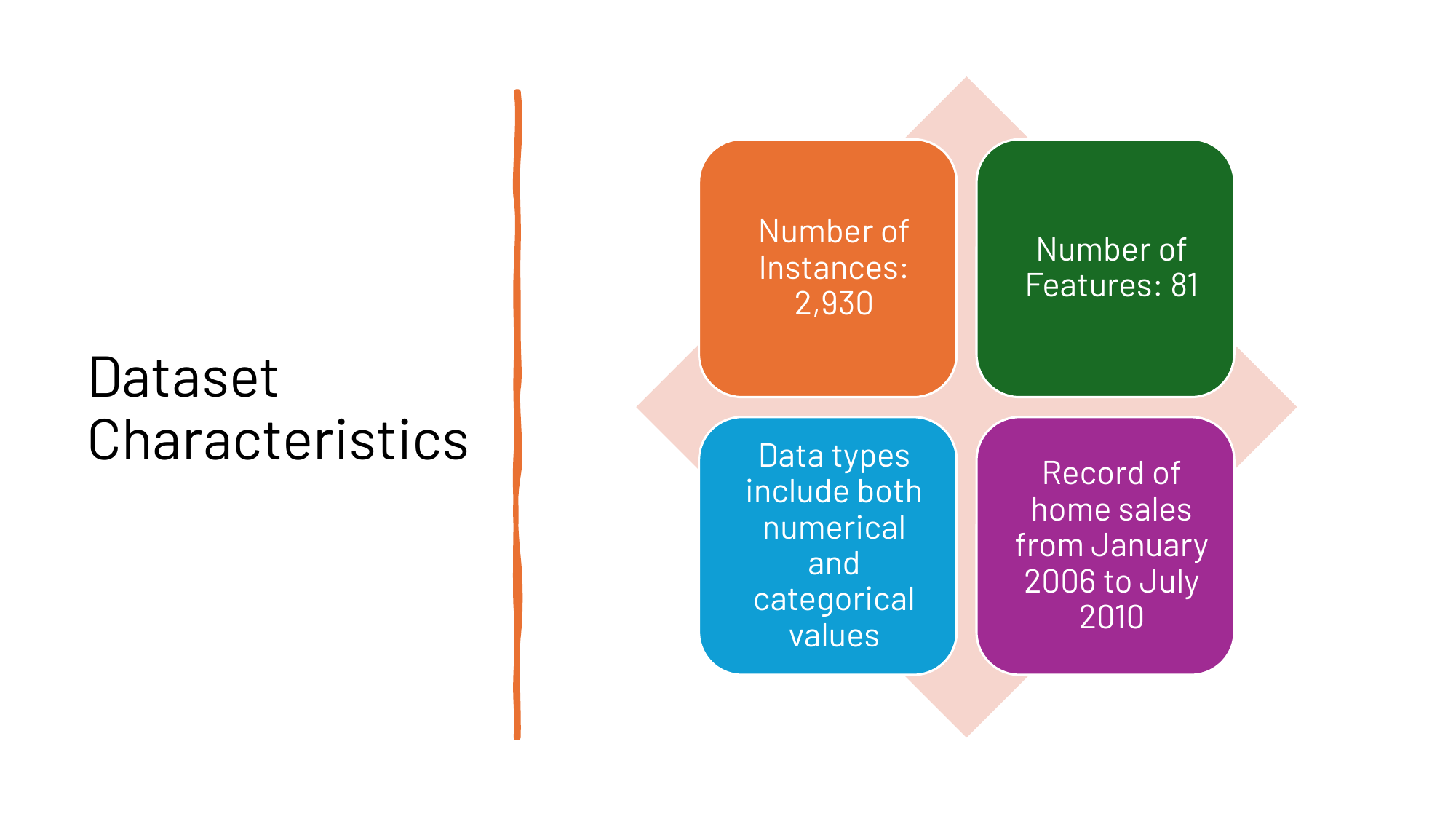

Number of Instances: 2,930
Number of Features: 81
Data types include both numerical and categorical values
Record of home sales from January 2006 to July 2010
# Dataset Characteristics